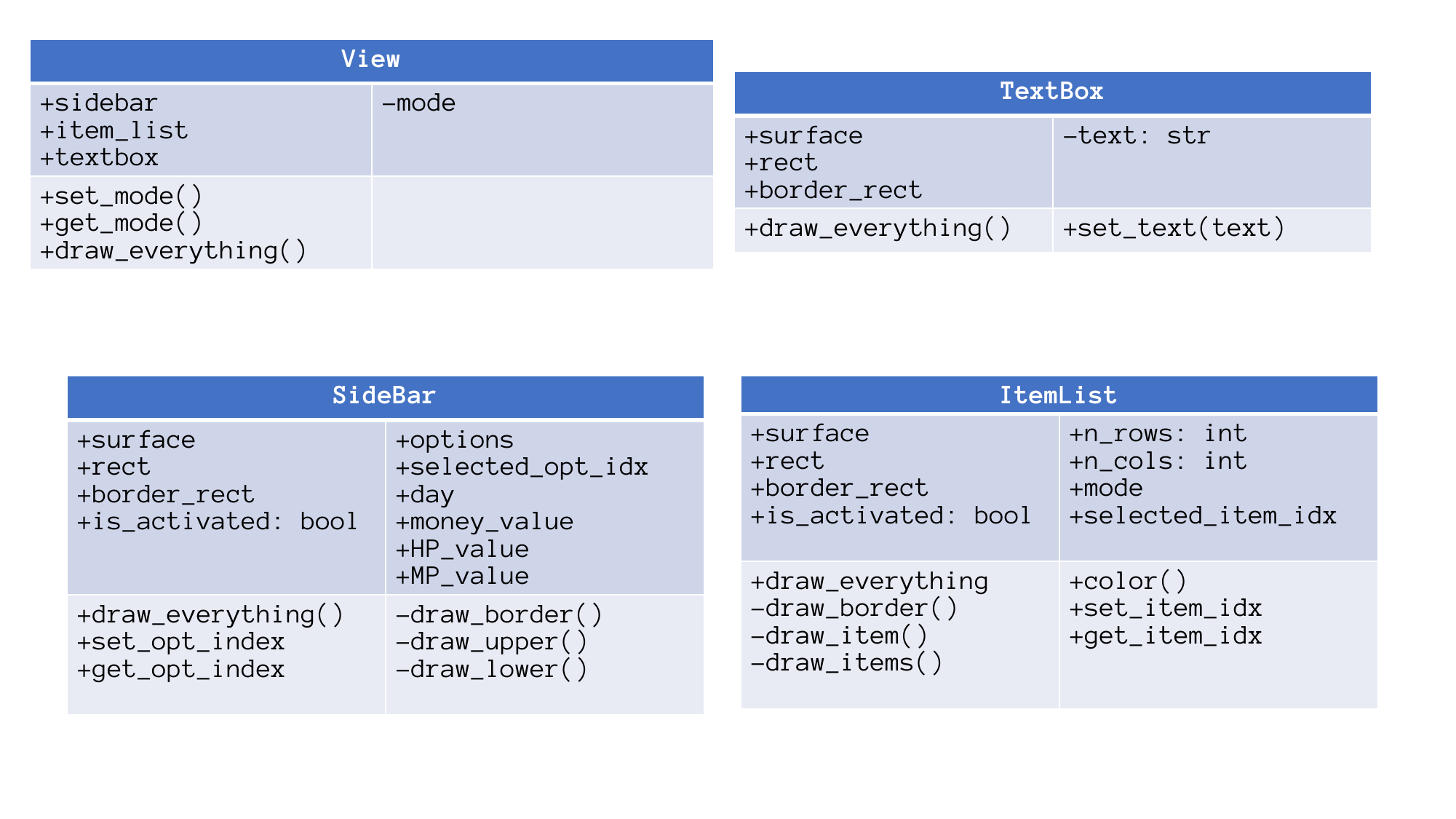

| View |  |
| --- | --- |
| +sidebar +item\_list +textbox | -mode |
| +set\_mode() +get\_mode() +draw\_everything() |  |
| TextBox |  |
| --- | --- |
| +surface +rect +border\_rect | -text: str |
| +draw\_everything() | +set\_text(text) |
| SideBar |  |
| --- | --- |
| +surface +rect +border\_rect +is\_activated: bool | +options +selected\_opt\_idx +day +money\_value +HP\_value +MP\_value |
| +draw\_everything() +set\_opt\_index +get\_opt\_index | -draw\_border() -draw\_upper() -draw\_lower() |
| ItemList |  |
| --- | --- |
| +surface +rect +border\_rect +is\_activated: bool | +n\_rows: int +n\_cols: int +mode +selected\_item\_idx |
| +draw\_everything -draw\_border() -draw\_item() -draw\_items() | +color() +set\_item\_idx +get\_item\_idx |